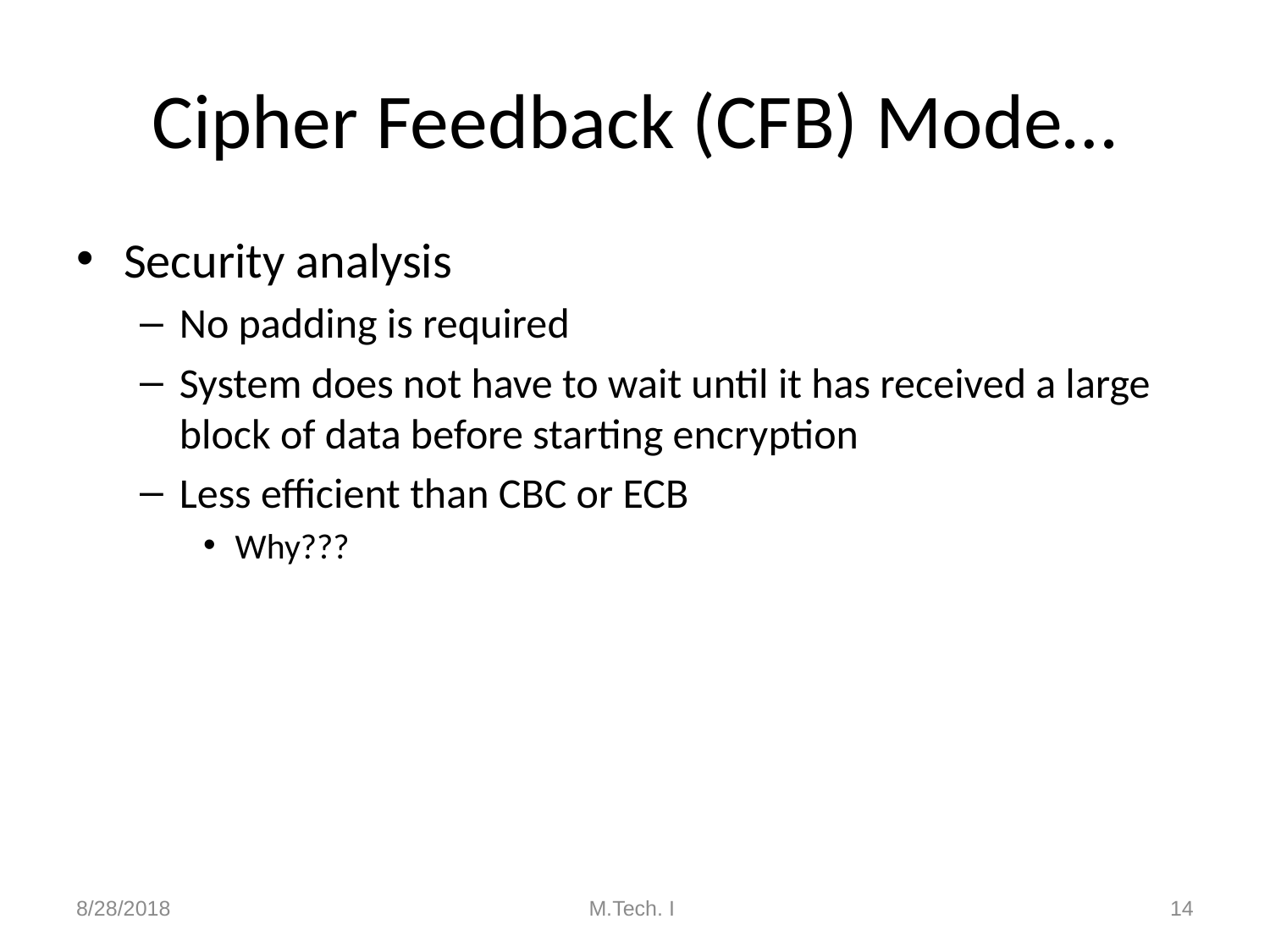

# Cipher Feedback (CFB) Mode…
Security analysis
No padding is required
System does not have to wait until it has received a large block of data before starting encryption
Less efficient than CBC or ECB
Why???

8/28/2018
M.Tech. I
14